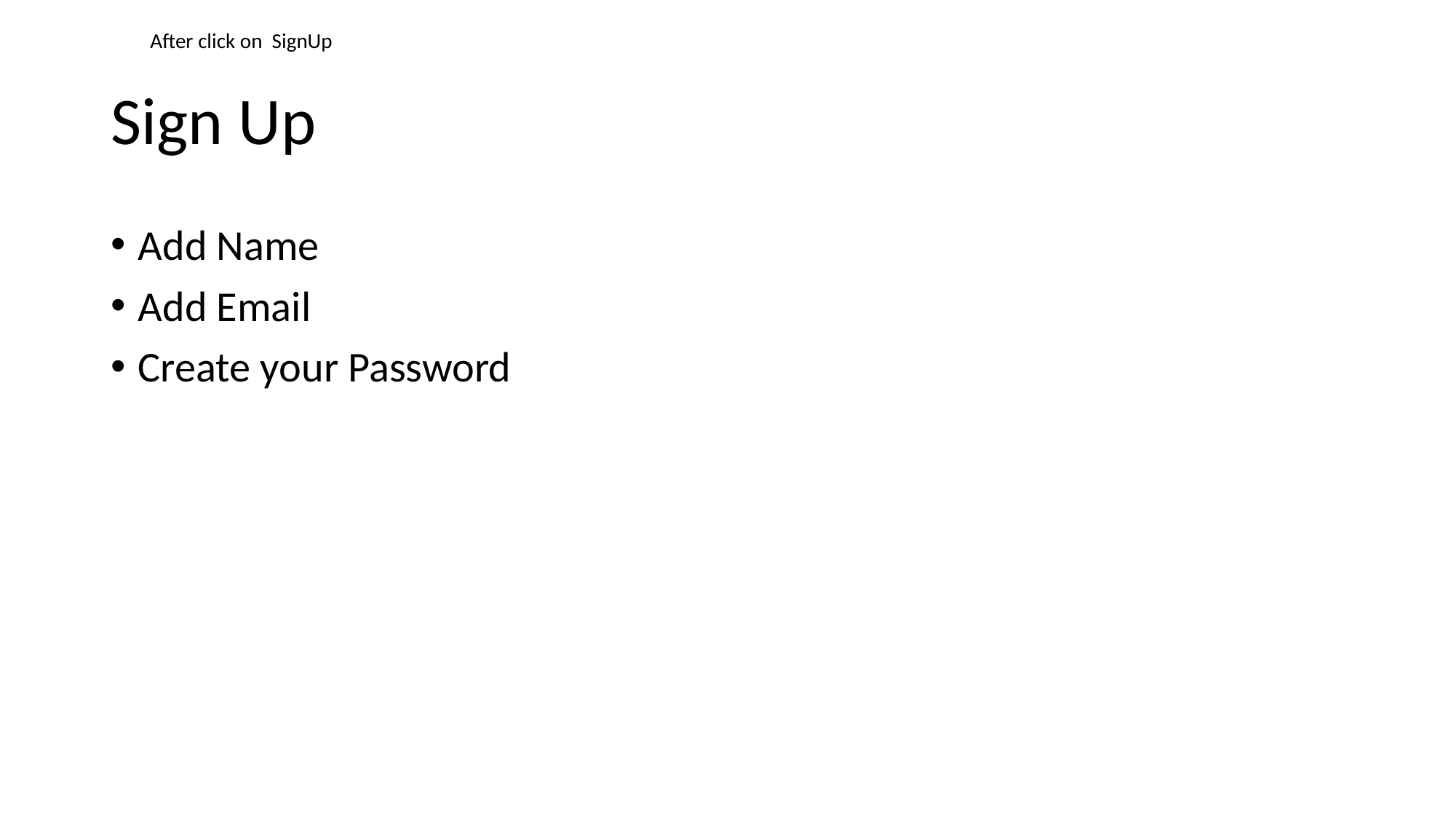

After click on  SignUp
# Sign Up
Add Name
Add Email
Create your Password